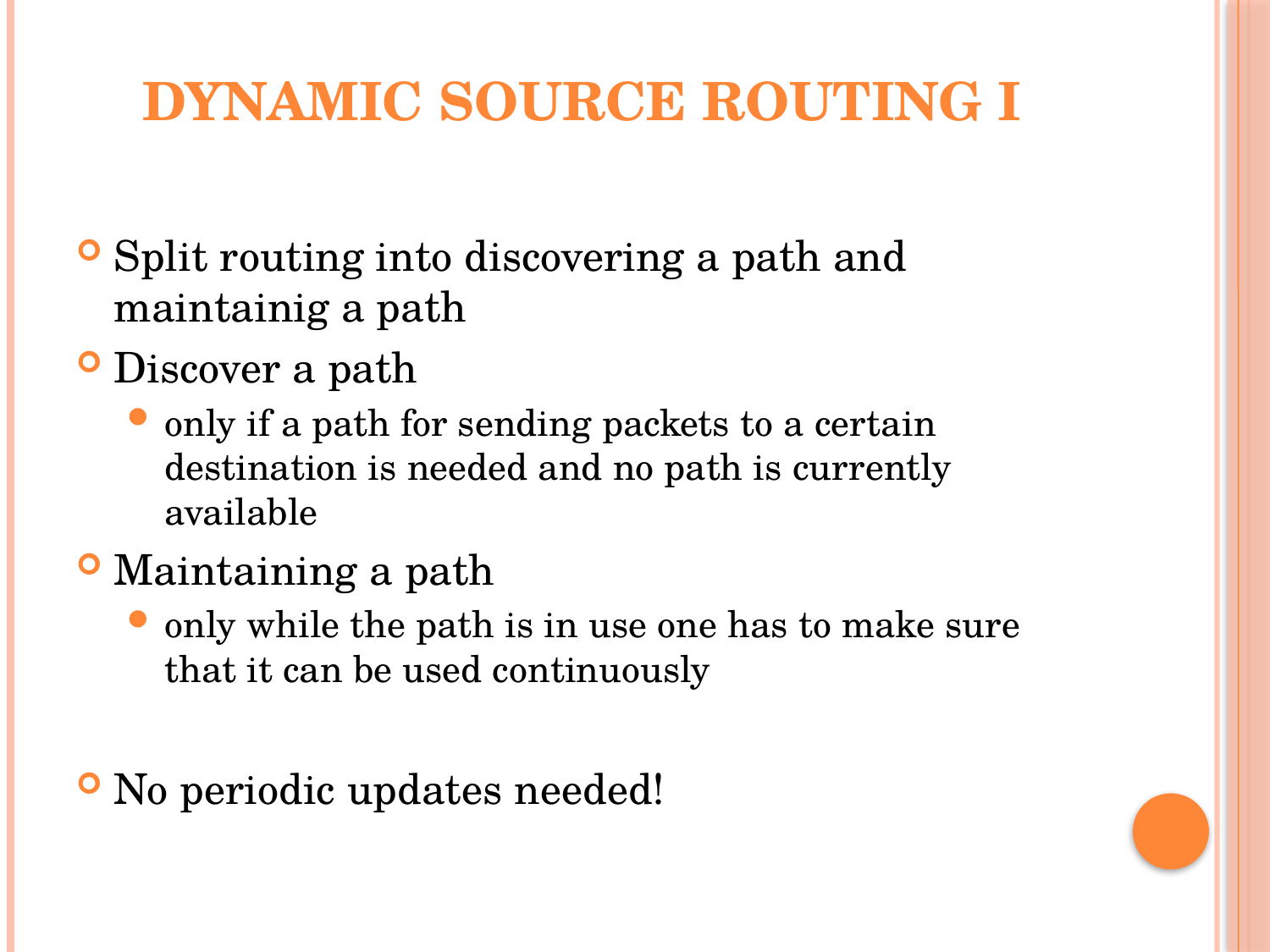

# Dynamic source routing I
Split routing into discovering a path and maintainig a path
Discover a path
only if a path for sending packets to a certain destination is needed and no path is currently available
Maintaining a path
only while the path is in use one has to make sure that it can be used continuously

No periodic updates needed!